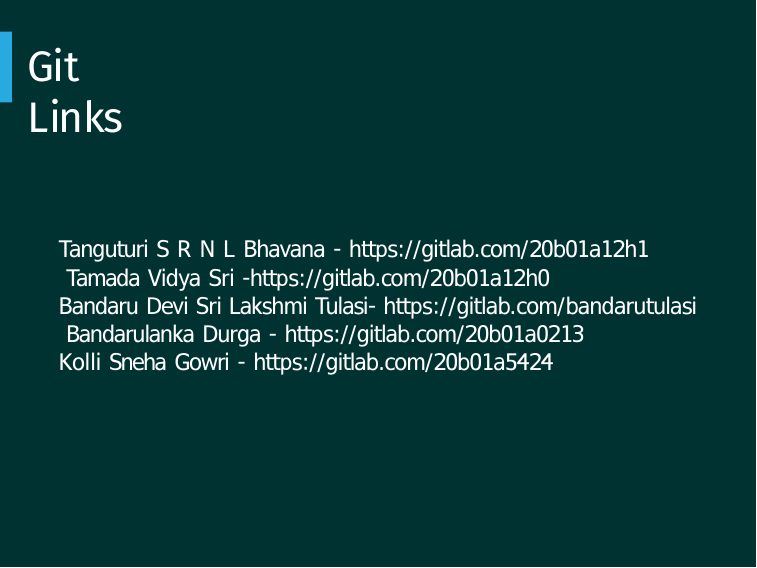

# Git Links
Tanguturi S R N L Bhavana - https://gitlab.com/20b01a12h1  Tamada Vidya Sri -https://gitlab.com/20b01a12h0
Bandaru Devi Sri Lakshmi Tulasi- https://gitlab.com/bandarutulasi  Bandarulanka Durga - https://gitlab.com/20b01a0213
Kolli Sneha Gowri - https://gitlab.com/20b01a5424